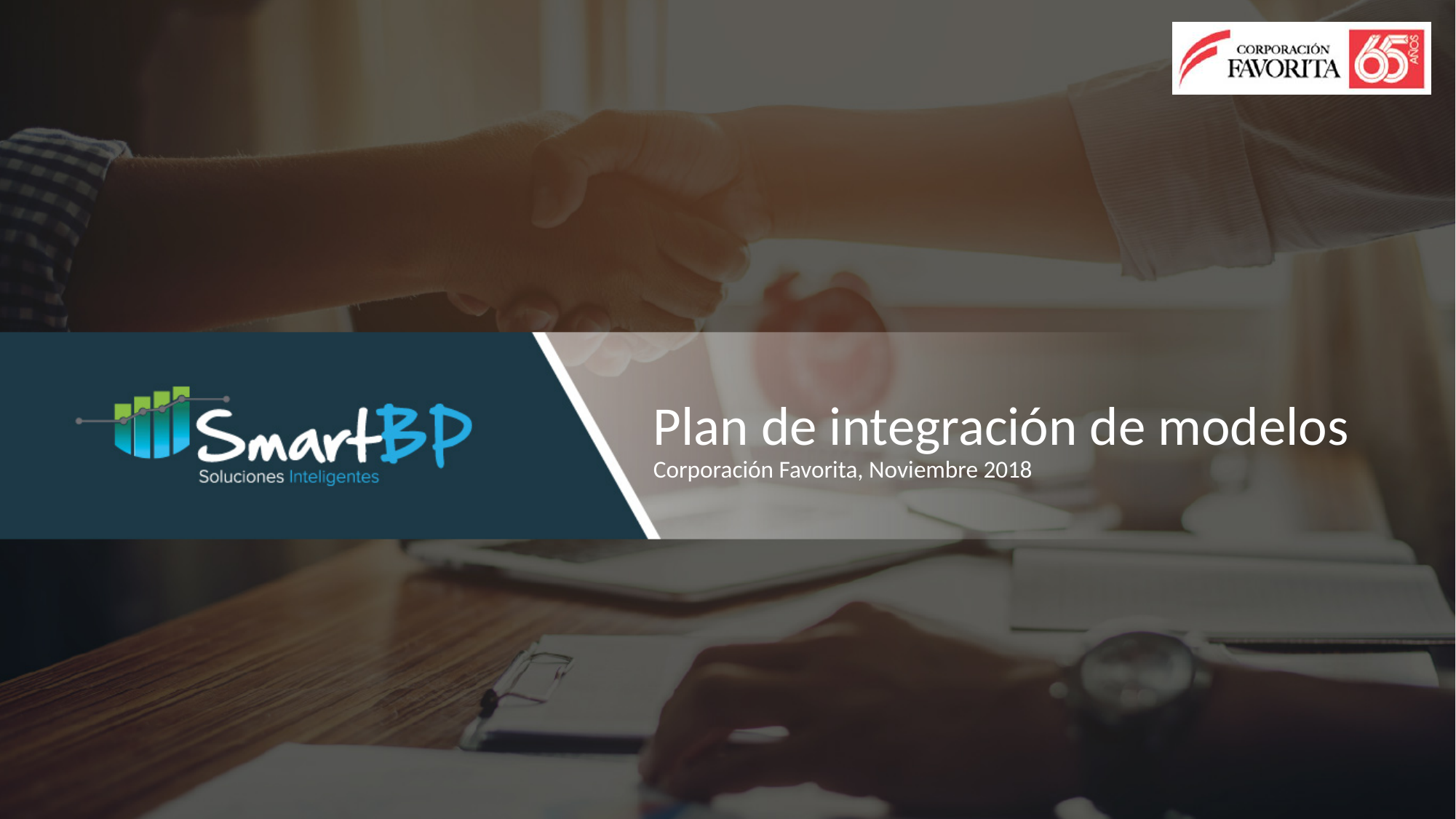

Plan de integración de modelos
Corporación Favorita, Noviembre 2018